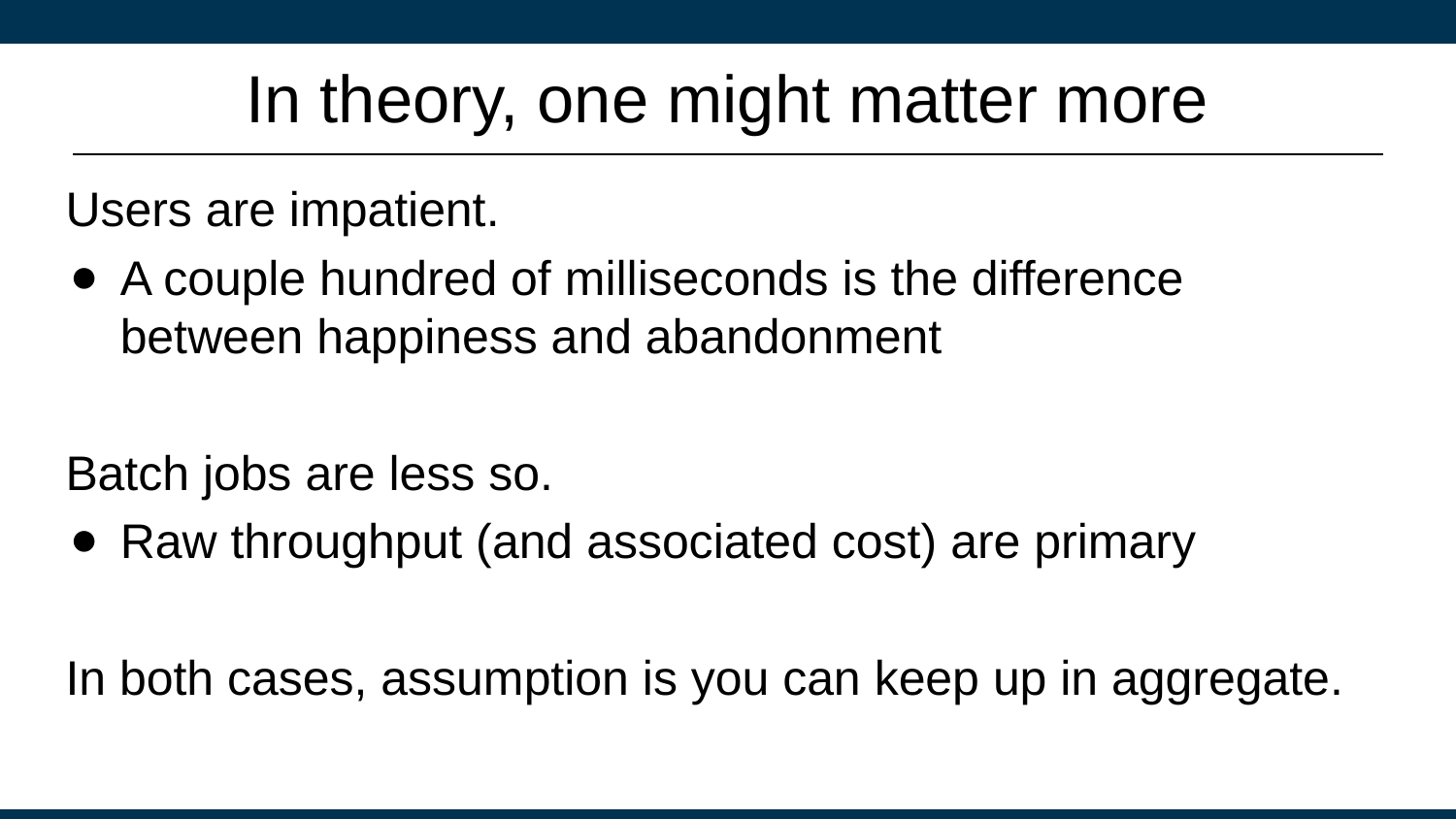

# In theory, one might matter more
Users are impatient.
A couple hundred of milliseconds is the difference between happiness and abandonment

Batch jobs are less so.
Raw throughput (and associated cost) are primary

In both cases, assumption is you can keep up in aggregate.